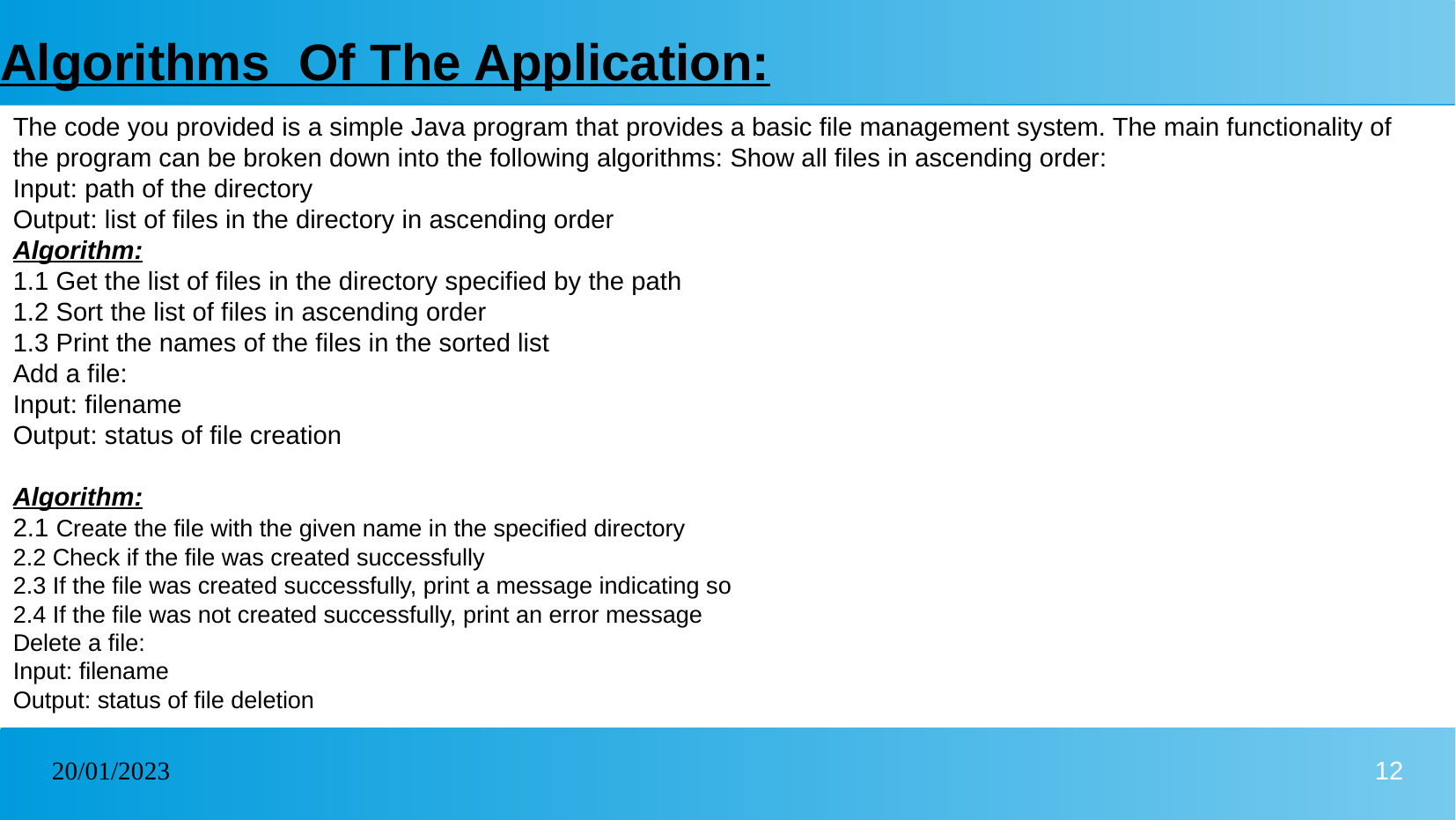

# Algorithms  Of The Application:
The code you provided is a simple Java program that provides a basic file management system. The main functionality of the program can be broken down into the following algorithms: Show all files in ascending order:
Input: path of the directory
Output: list of files in the directory in ascending order
Algorithm:
1.1 Get the list of files in the directory specified by the path
1.2 Sort the list of files in ascending order
1.3 Print the names of the files in the sorted list
Add a file:
Input: filename
Output: status of file creation

Algorithm:
2.1 Create the file with the given name in the specified directory
2.2 Check if the file was created successfully
2.3 If the file was created successfully, print a message indicating so
2.4 If the file was not created successfully, print an error message
Delete a file:
Input: filename
Output: status of file deletion

20/01/2023
12